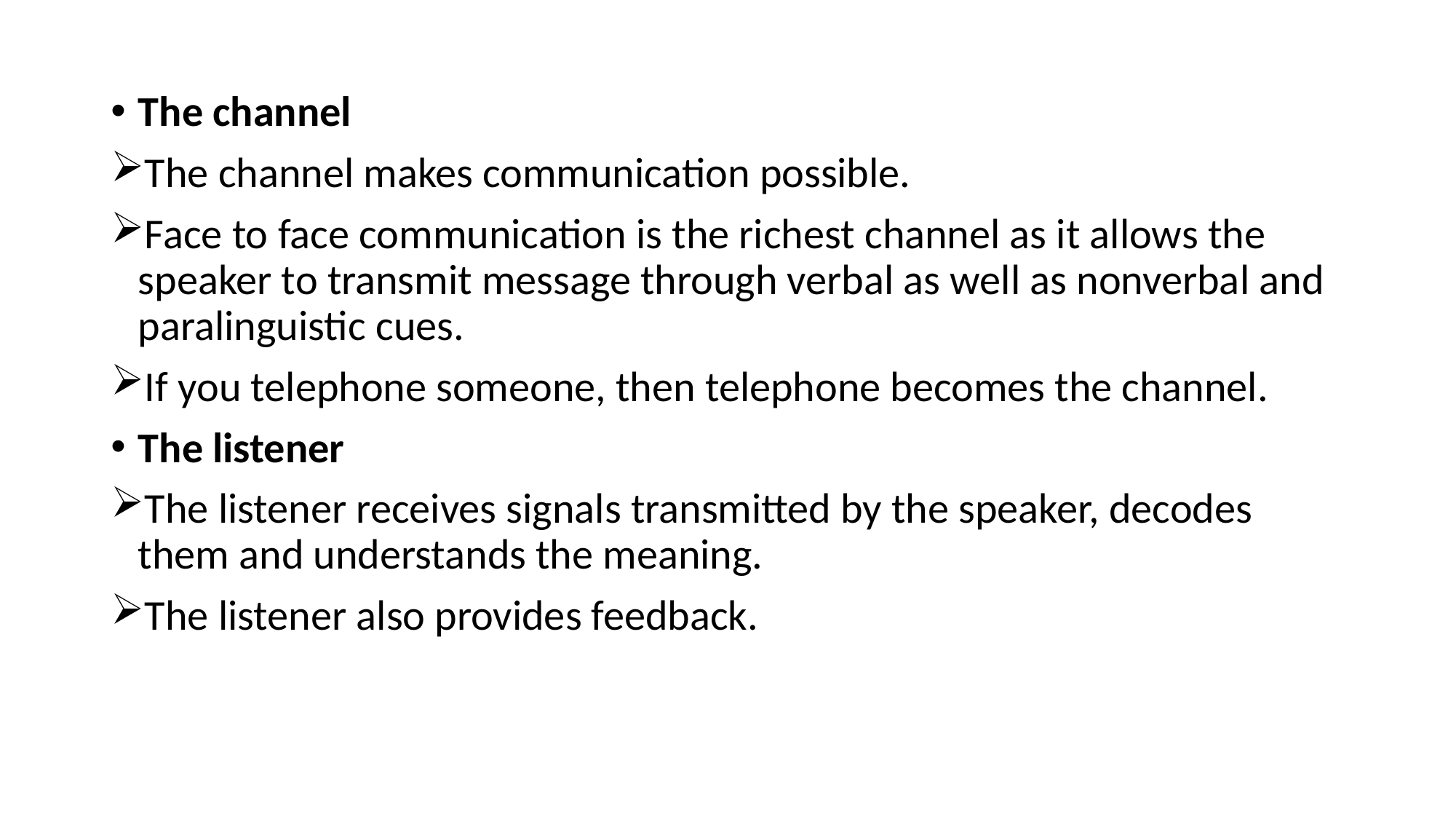

The channel
The channel makes communication possible.
Face to face communication is the richest channel as it allows the speaker to transmit message through verbal as well as nonverbal and paralinguistic cues.
If you telephone someone, then telephone becomes the channel.
The listener
The listener receives signals transmitted by the speaker, decodes them and understands the meaning.
The listener also provides feedback.